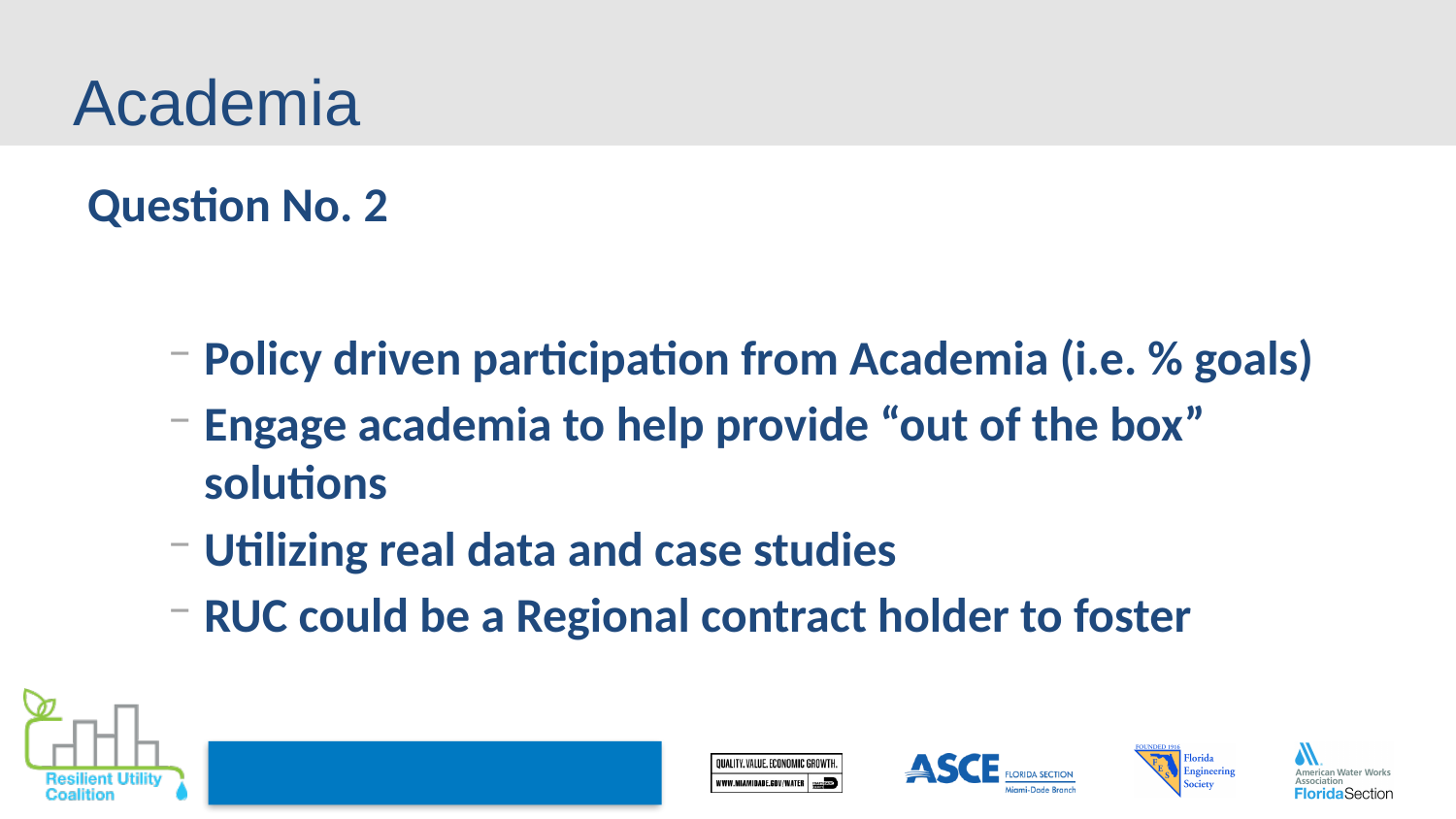

# Academia
Question No. 2

Policy driven participation from Academia (i.e. % goals)
Engage academia to help provide “out of the box” solutions
Utilizing real data and case studies
RUC could be a Regional contract holder to foster